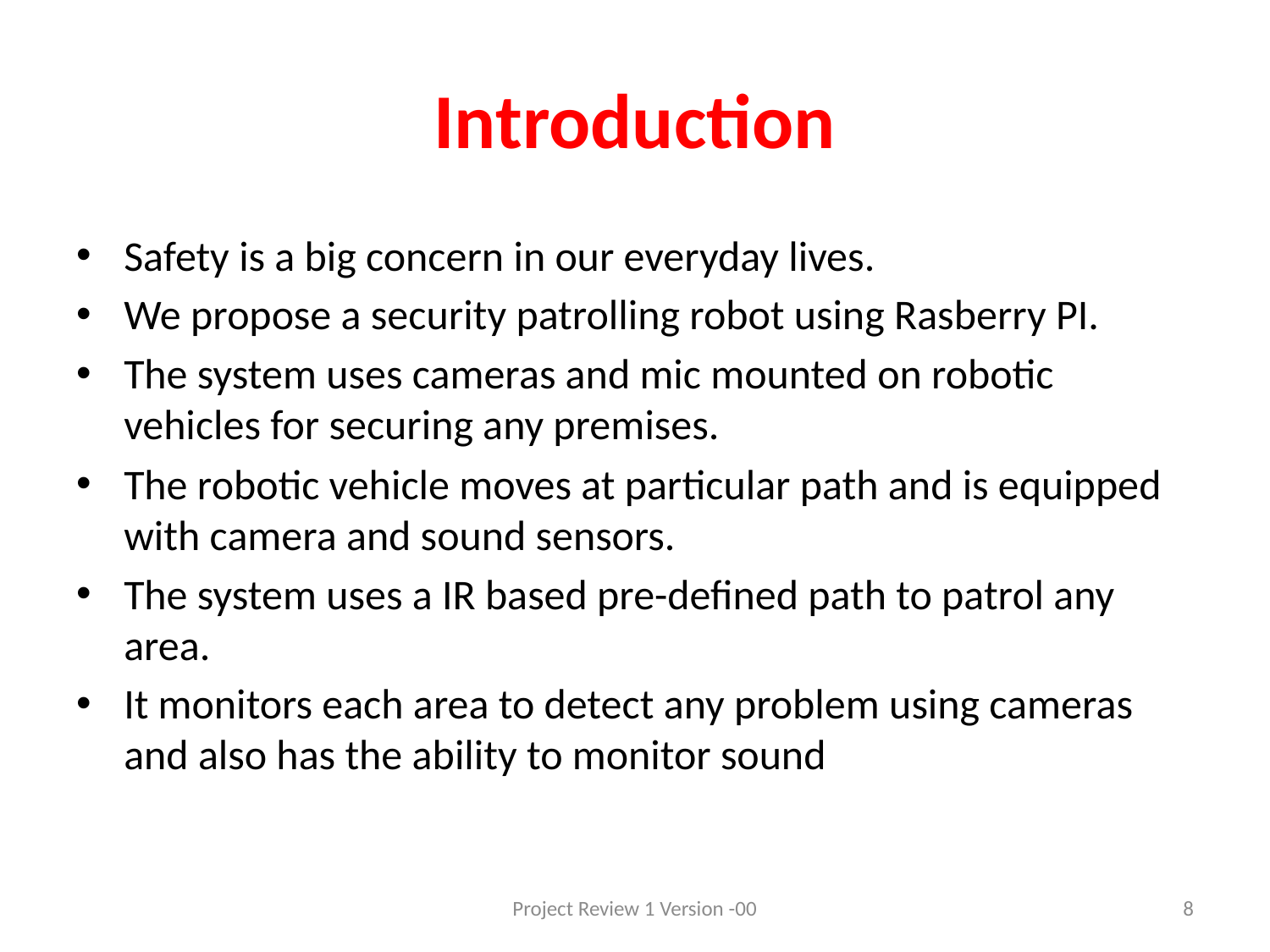

# Introduction
Safety is a big concern in our everyday lives.
We propose a security patrolling robot using Rasberry PI.
The system uses cameras and mic mounted on robotic vehicles for securing any premises.
The robotic vehicle moves at particular path and is equipped with camera and sound sensors.
The system uses a IR based pre-defined path to patrol any area.
It monitors each area to detect any problem using cameras and also has the ability to monitor sound

Project Review 1 Version -00
8